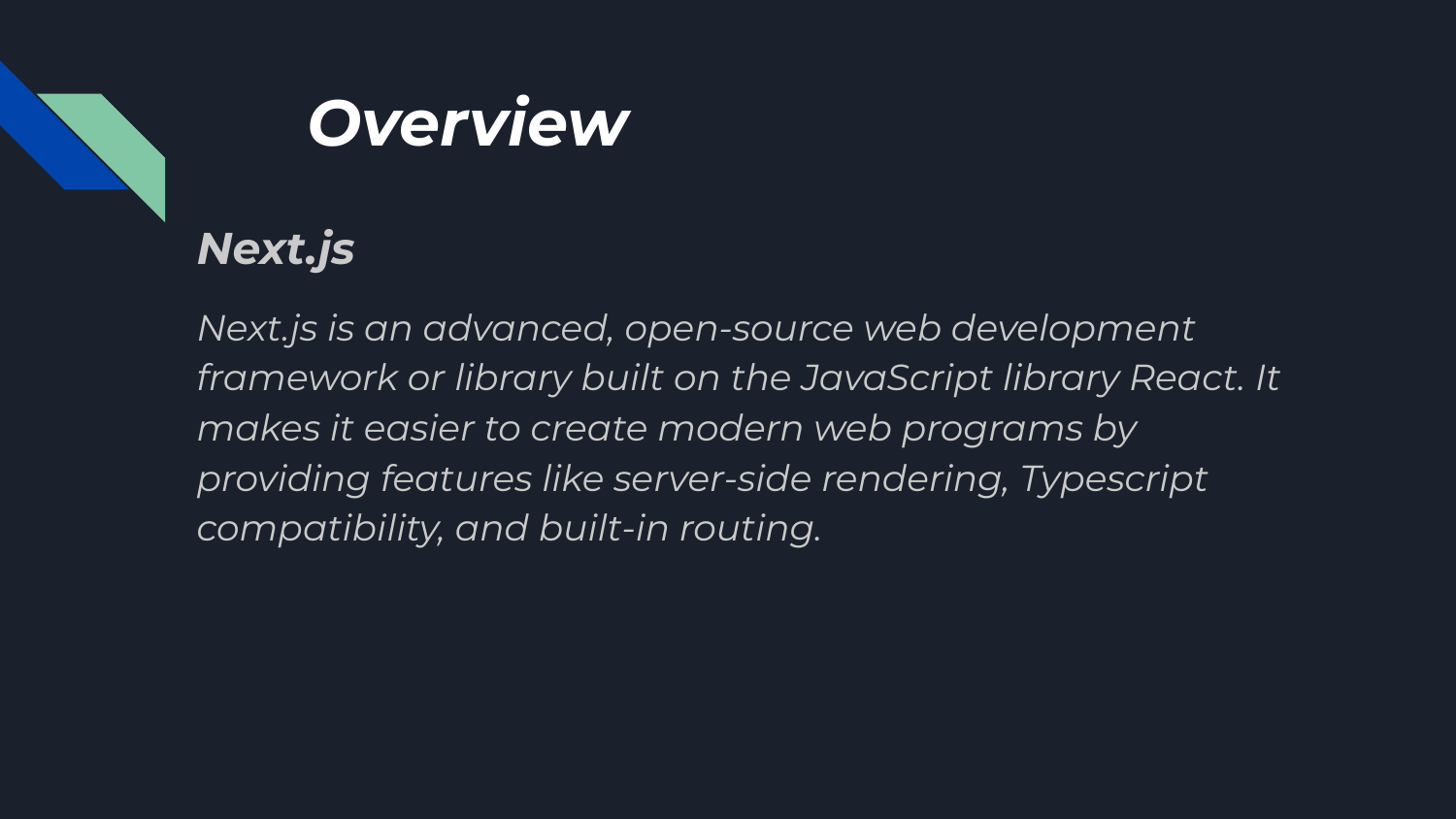

# Overview
Next.js
Next.js is an advanced, open-source web development framework or library built on the JavaScript library React. It makes it easier to create modern web programs by providing features like server-side rendering, Typescript compatibility, and built-in routing.